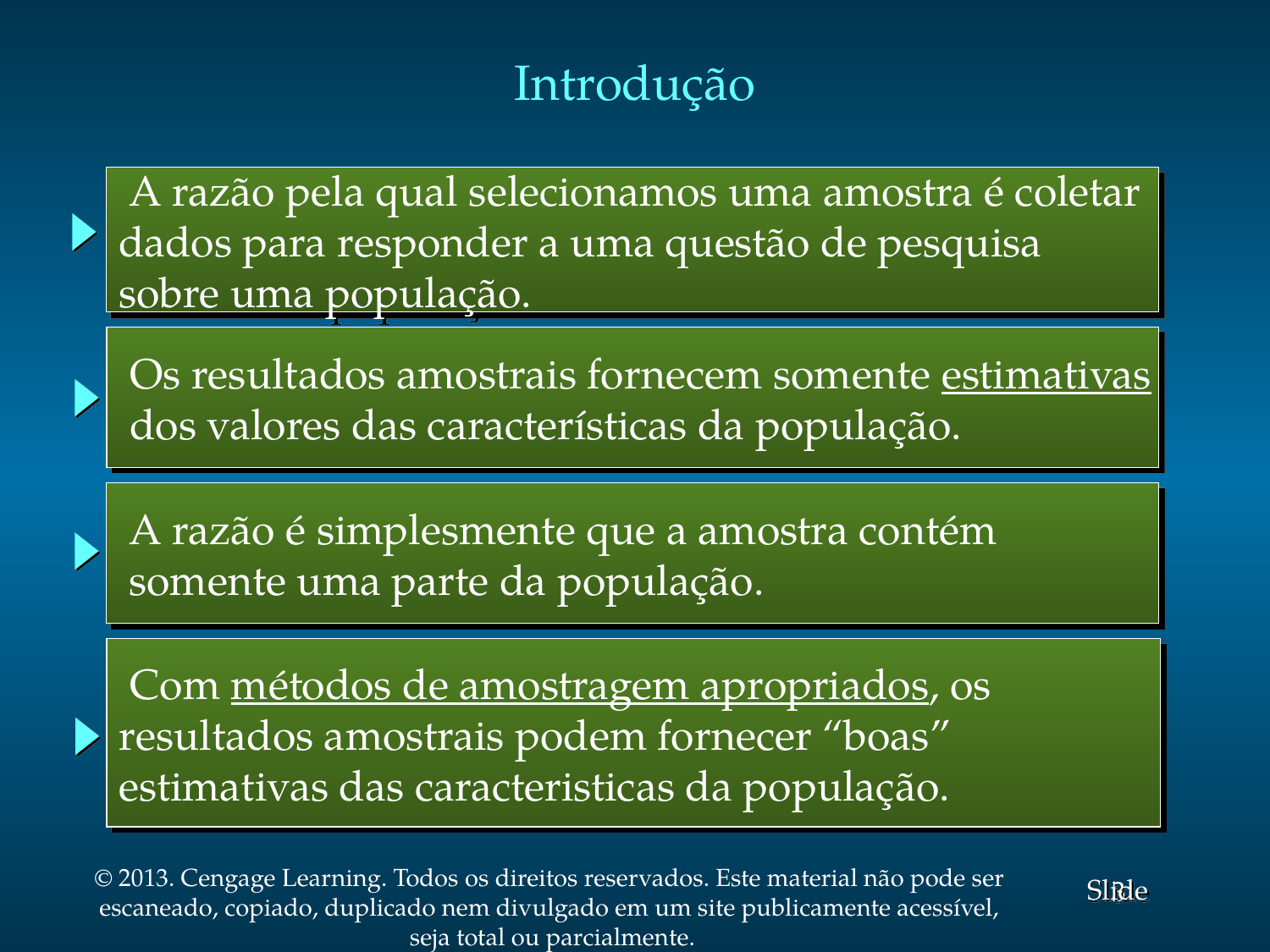

Introdução
 A razão pela qual selecionamos uma amostra é coletar
dados para responder a uma questão de pesquisa
sobre uma população.

 Os resultados amostrais fornecem somente estimativas
 dos valores das características da população.

 A razão é simplesmente que a amostra contém
 somente uma parte da população.

 Com métodos de amostragem apropriados, os
resultados amostrais podem fornecer “boas”
estimativas das caracteristicas da população.